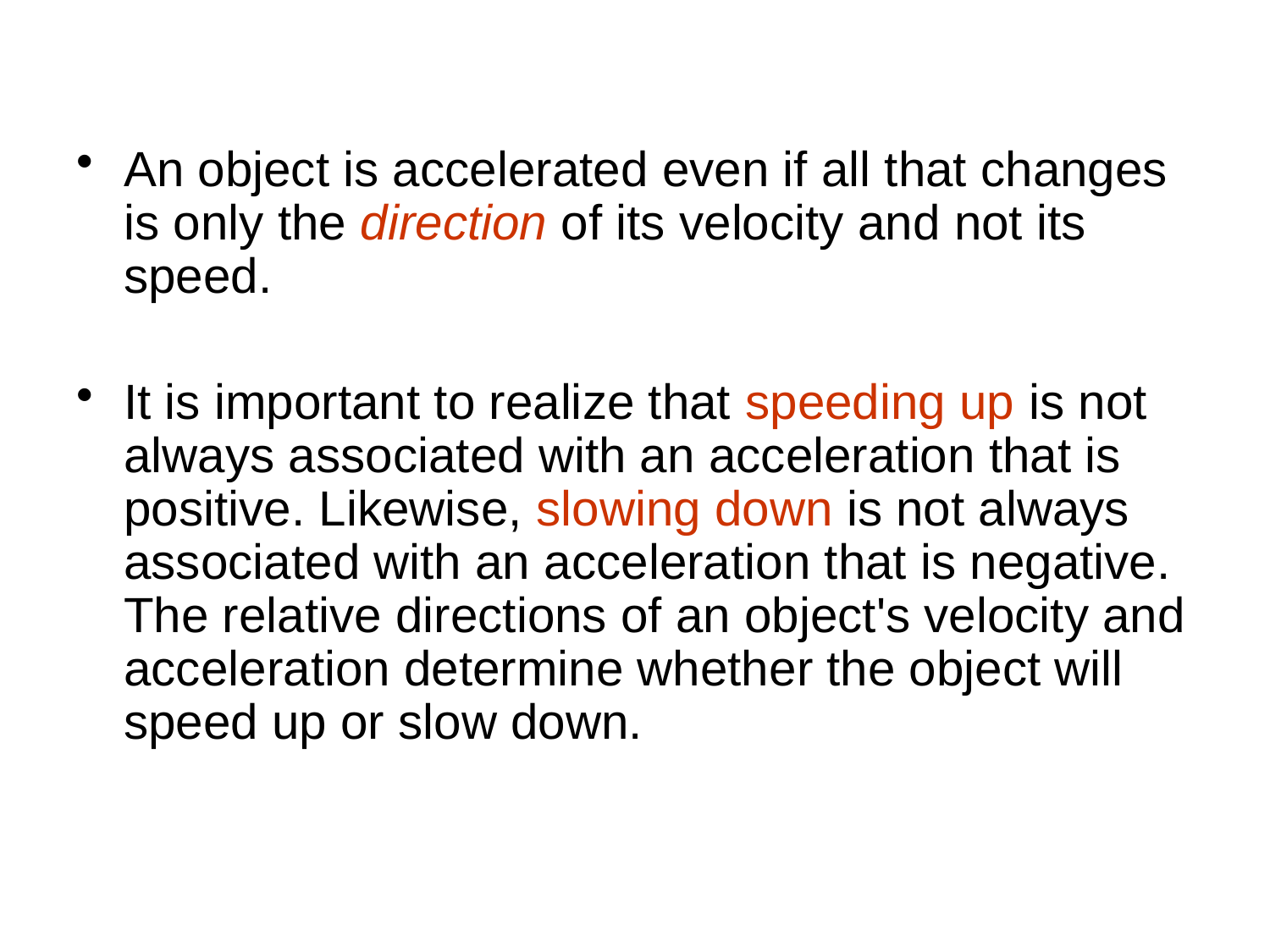

An object is accelerated even if all that changes is only the direction of its velocity and not its speed.

It is important to realize that speeding up is not always associated with an acceleration that is positive. Likewise, slowing down is not always associated with an acceleration that is negative. The relative directions of an object's velocity and acceleration determine whether the object will speed up or slow down.